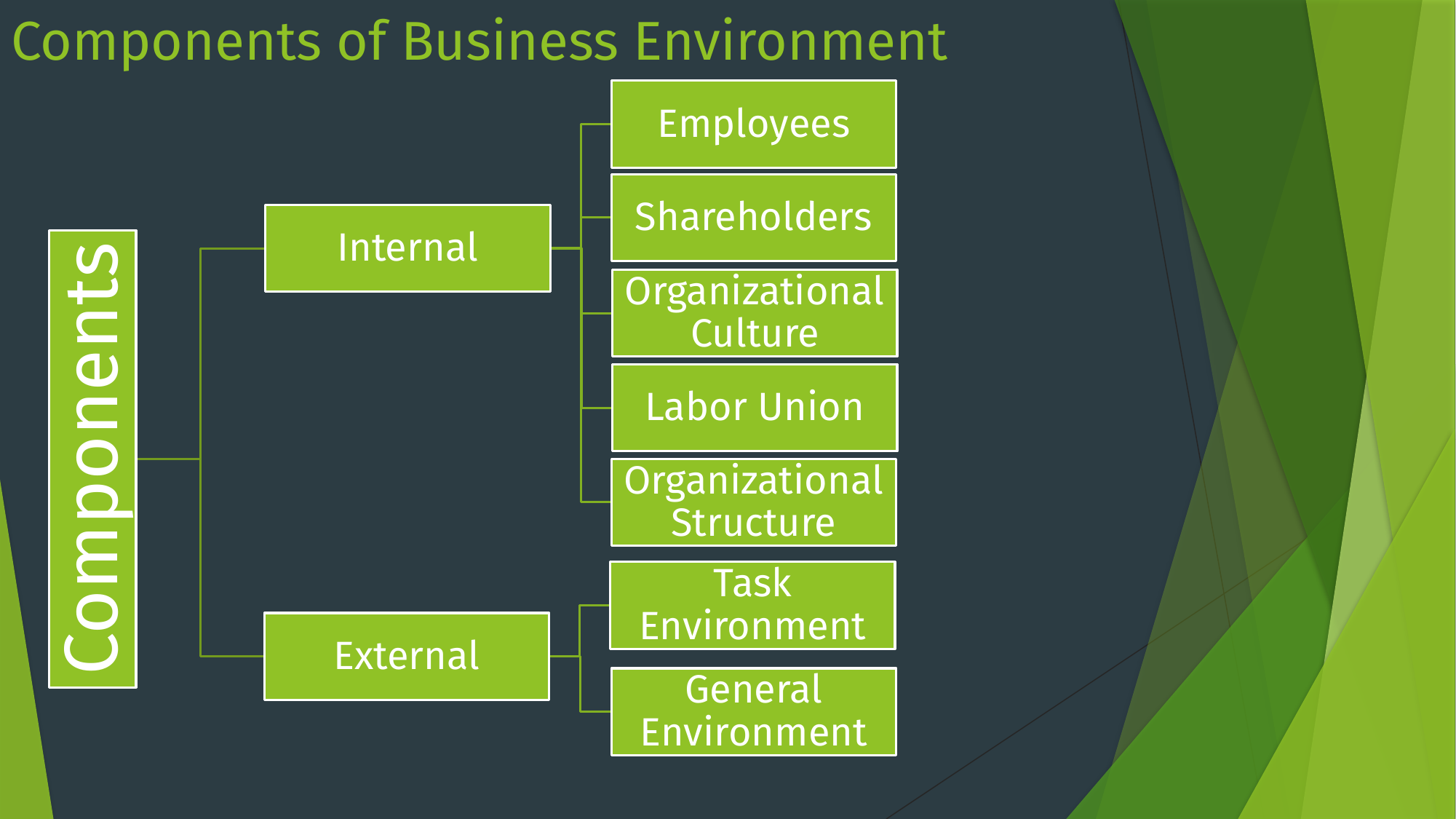

# Components of Business Environment

Components
Internal
Employees
Shareholders
Organizational Culture
Labor Union
Organizational Structure
External
Task Environment
General Environment